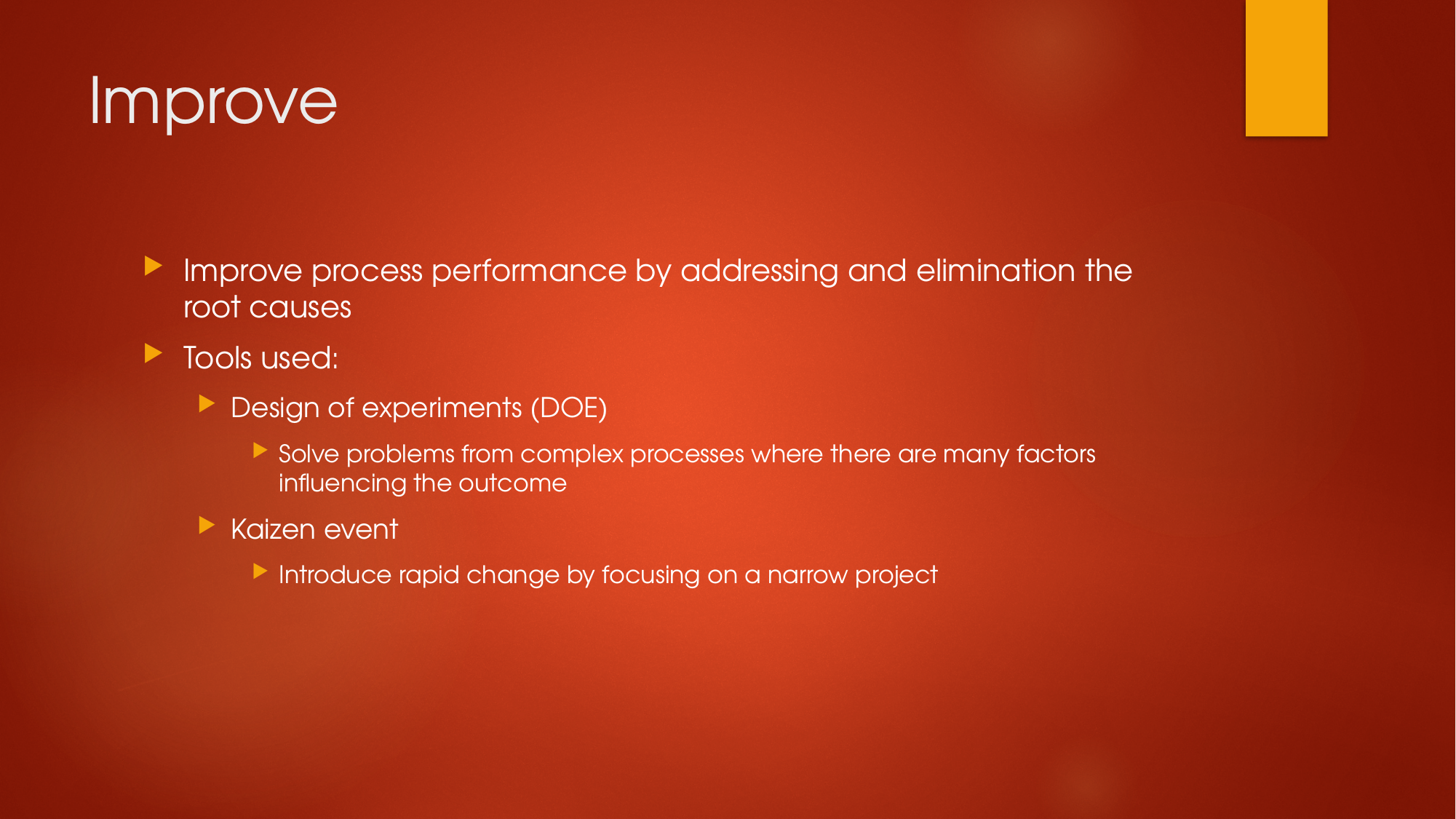

# Improve
Improve process performance by addressing and elimination the root causes
Tools used:
Design of experiments (DOE)
Solve problems from complex processes where there are many factors influencing the outcome
Kaizen event
Introduce rapid change by focusing on a narrow project